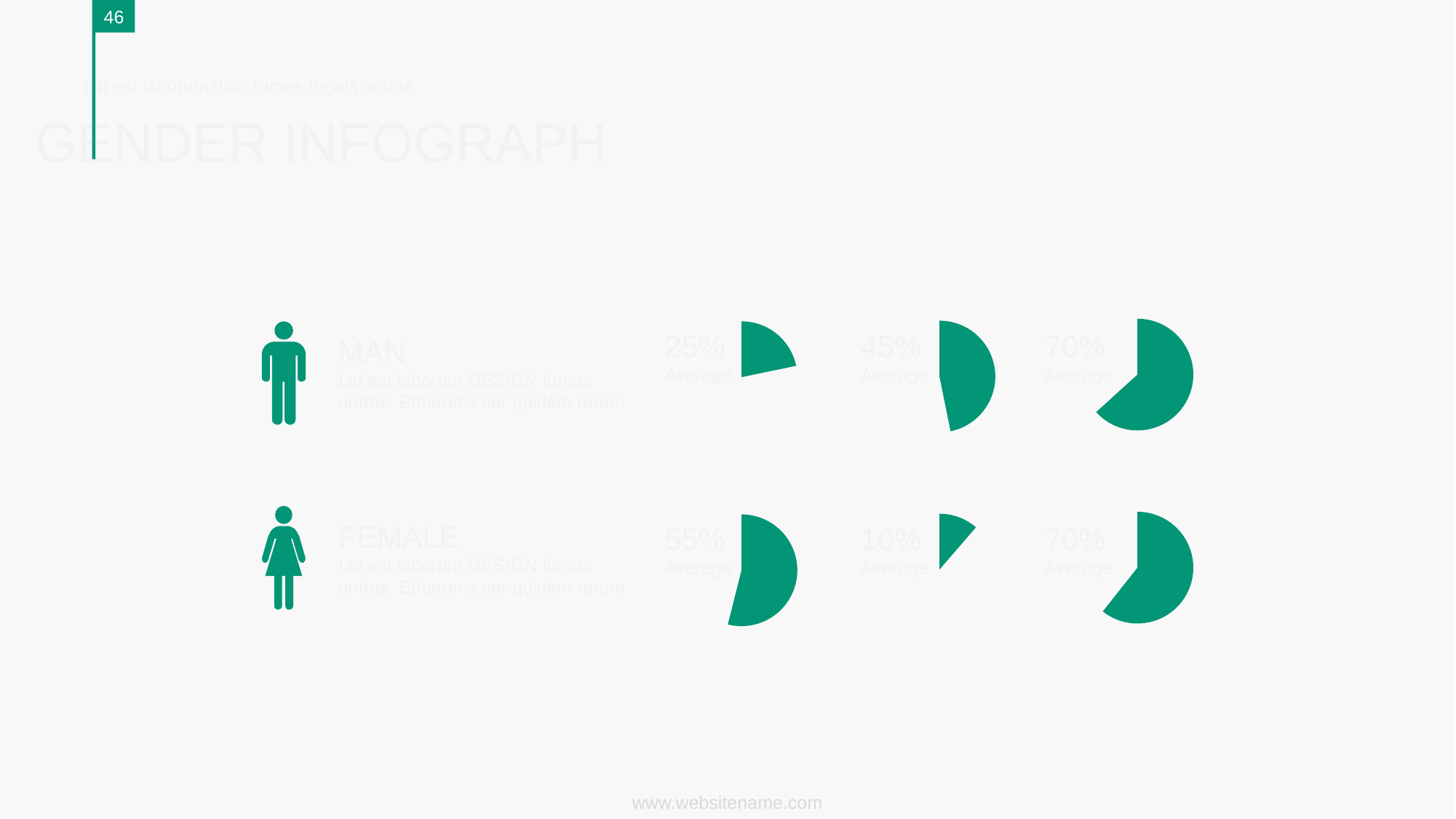

46

Lid est laborum dolo rumes fugats untras.
GENDER INFOGRAPH

70%
Average
45%
Average
25%
Average

MAN
Lid est laborum DESIGN fugats untras. Etharums ser quidem rerum

FEMALE
Lid est laborum DESIGN fugats untras. Etharums ser quidem rerum

70%
Average
10%
Average
55%
Average

www.websitename.com